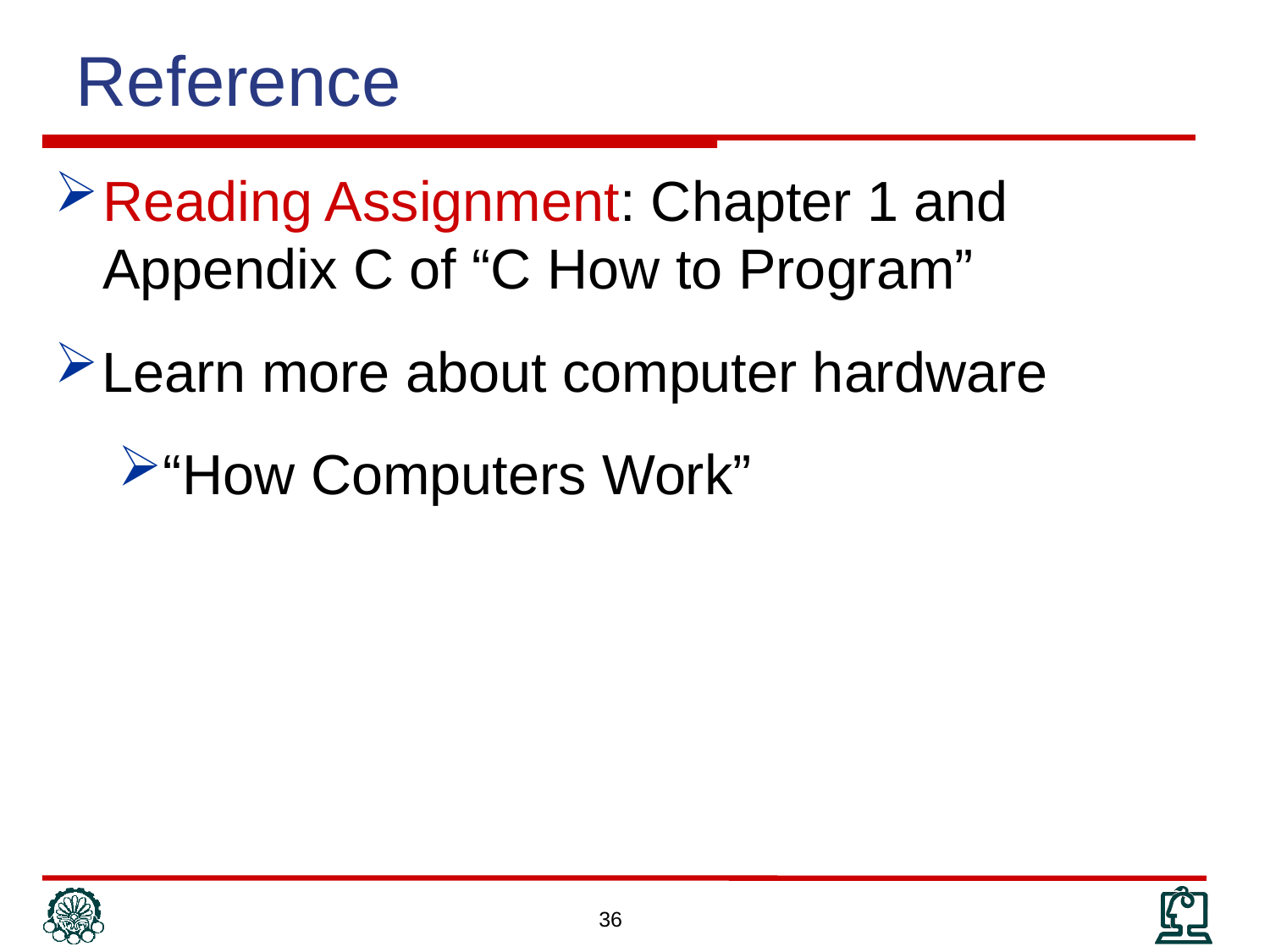

Reference
Reading Assignment: Chapter 1 and Appendix C of “C How to Program”
Learn more about computer hardware
“How Computers Work”
36